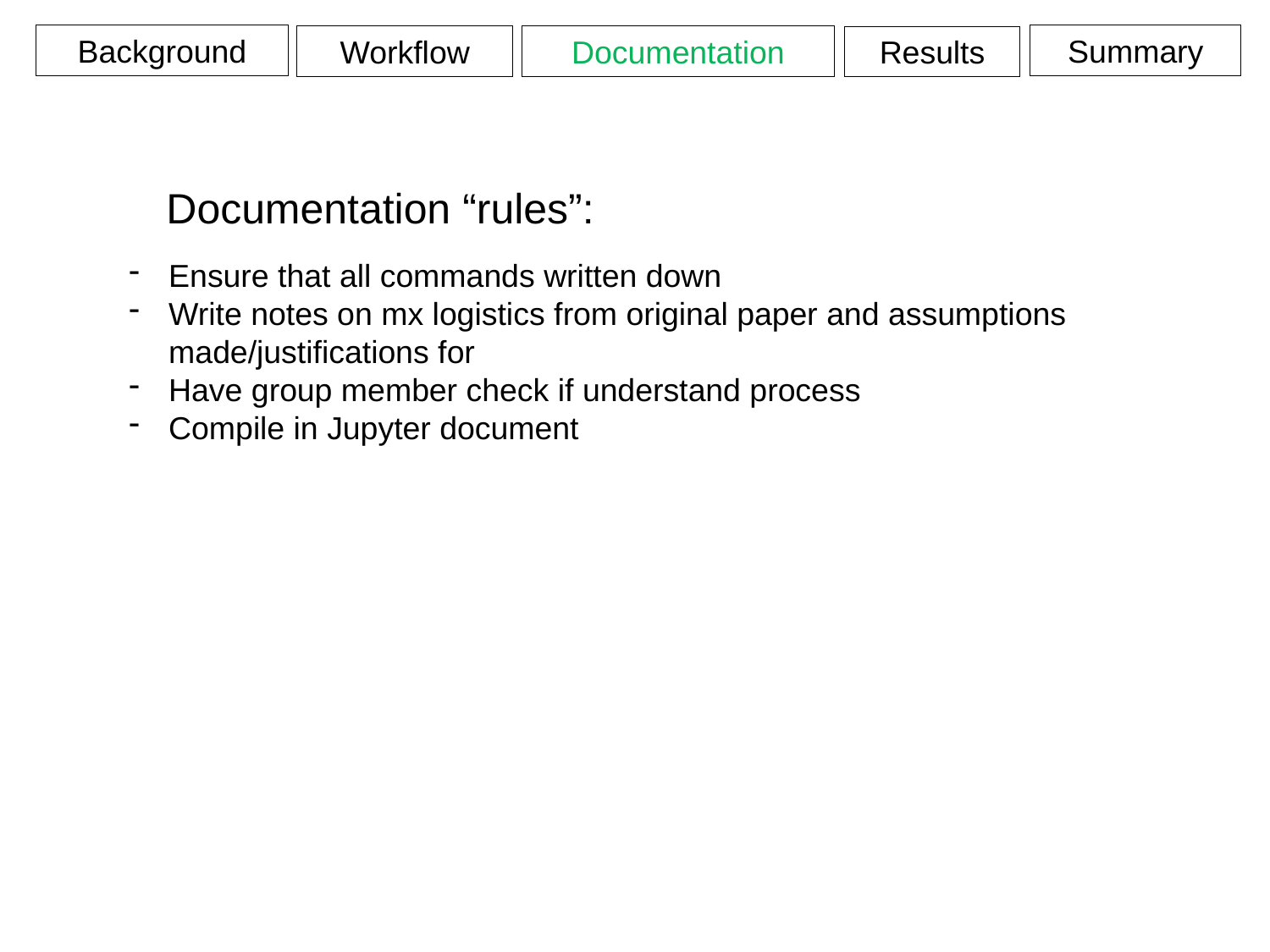

Background
Summary
Documentation
Workflow
Results
Documentation “rules”:
Ensure that all commands written down
Write notes on mx logistics from original paper and assumptions made/justifications for
Have group member check if understand process
Compile in Jupyter document